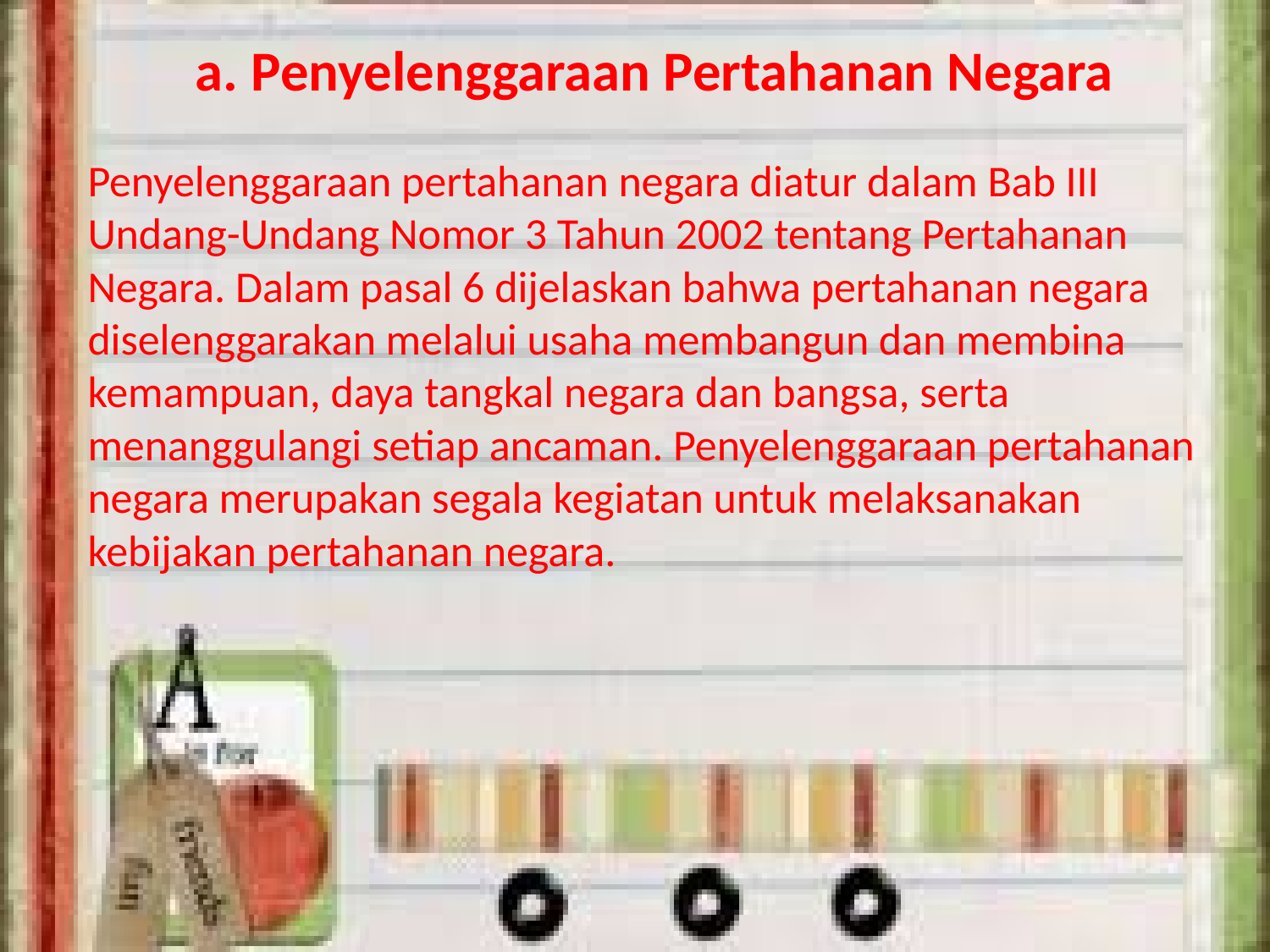

# a. Penyelenggaraan Pertahanan Negara
Penyelenggaraan pertahanan negara diatur dalam Bab III Undang-Undang Nomor 3 Tahun 2002 tentang Pertahanan Negara. Dalam pasal 6 dijelaskan bahwa pertahanan negara diselenggarakan melalui usaha membangun dan membina kemampuan, daya tangkal negara dan bangsa, serta menanggulangi setiap ancaman. Penyelenggaraan pertahanan negara merupakan segala kegiatan untuk melaksanakan kebijakan pertahanan negara.